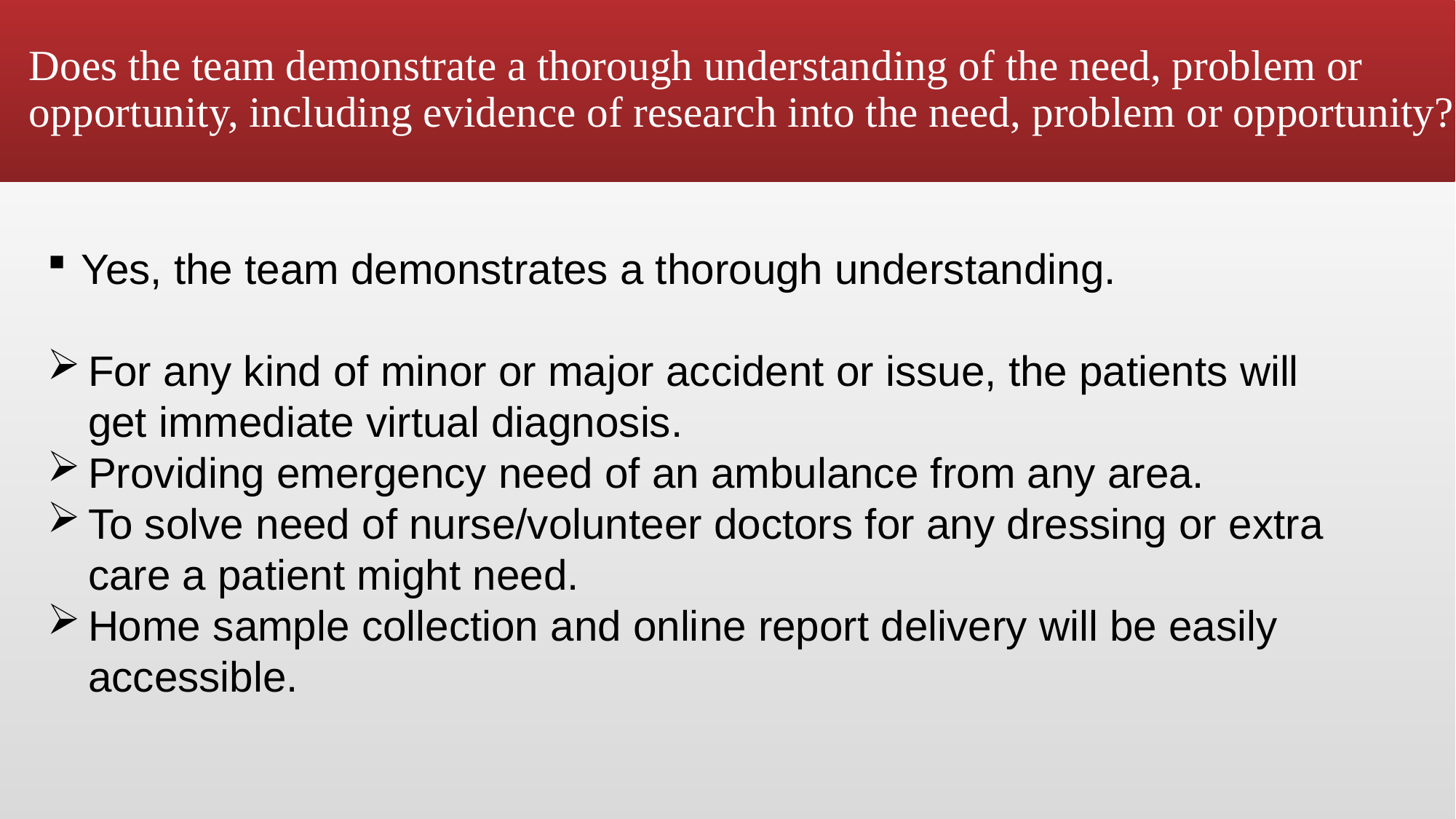

# Does the team demonstrate a thorough understanding of the need, problem or opportunity, including evidence of research into the need, problem or opportunity?
Yes, the team demonstrates a thorough understanding.

For any kind of minor or major accident or issue, the patients will get immediate virtual diagnosis.
Providing emergency need of an ambulance from any area.
To solve need of nurse/volunteer doctors for any dressing or extra care a patient might need.
Home sample collection and online report delivery will be easily accessible.